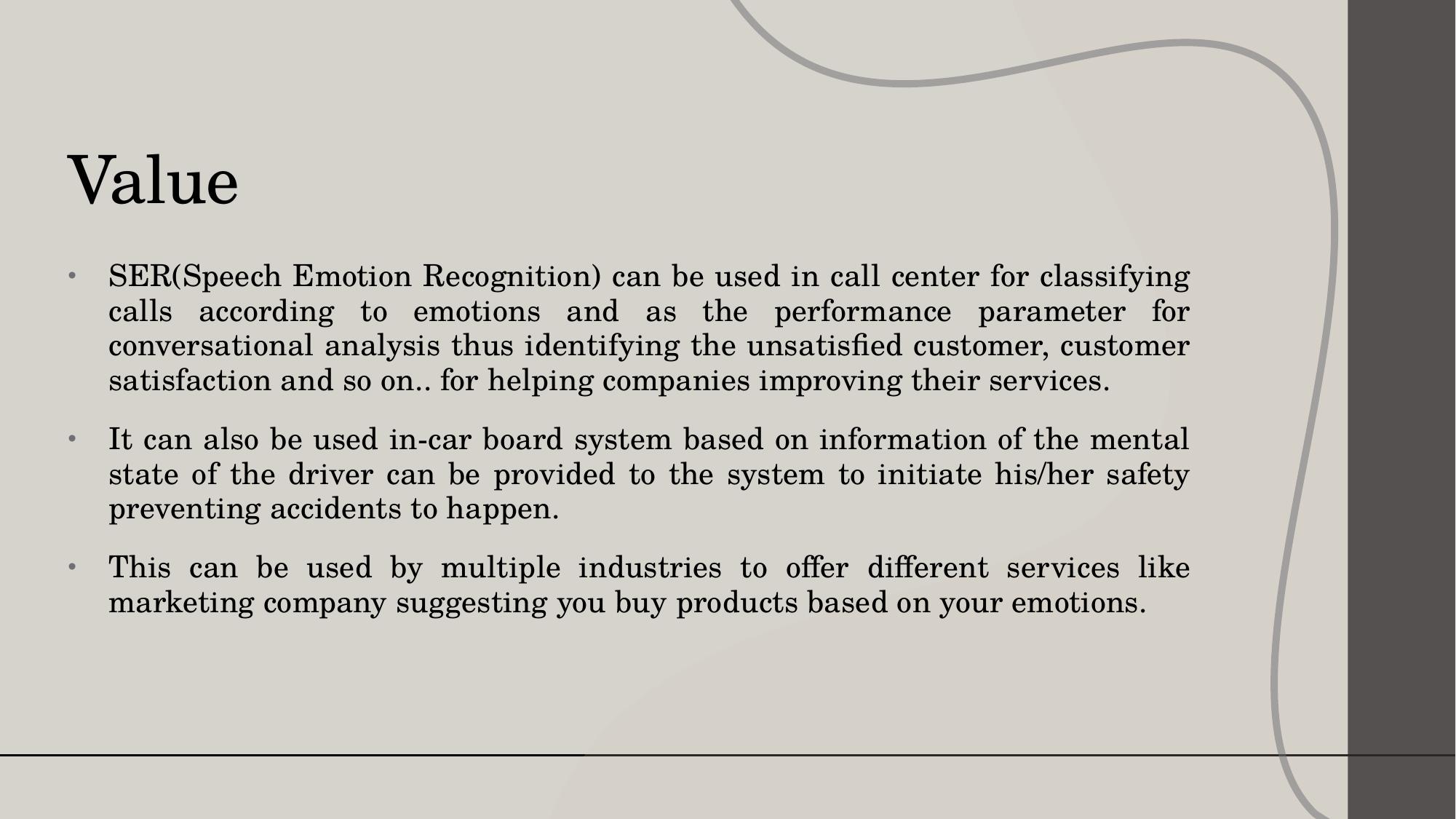

# Value
SER(Speech Emotion Recognition) can be used in call center for classifying calls according to emotions and as the performance parameter for conversational analysis thus identifying the unsatisfied customer, customer satisfaction and so on.. for helping companies improving their services.
It can also be used in-car board system based on information of the mental state of the driver can be provided to the system to initiate his/her safety preventing accidents to happen.
This can be used by multiple industries to offer different services like marketing company suggesting you buy products based on your emotions.